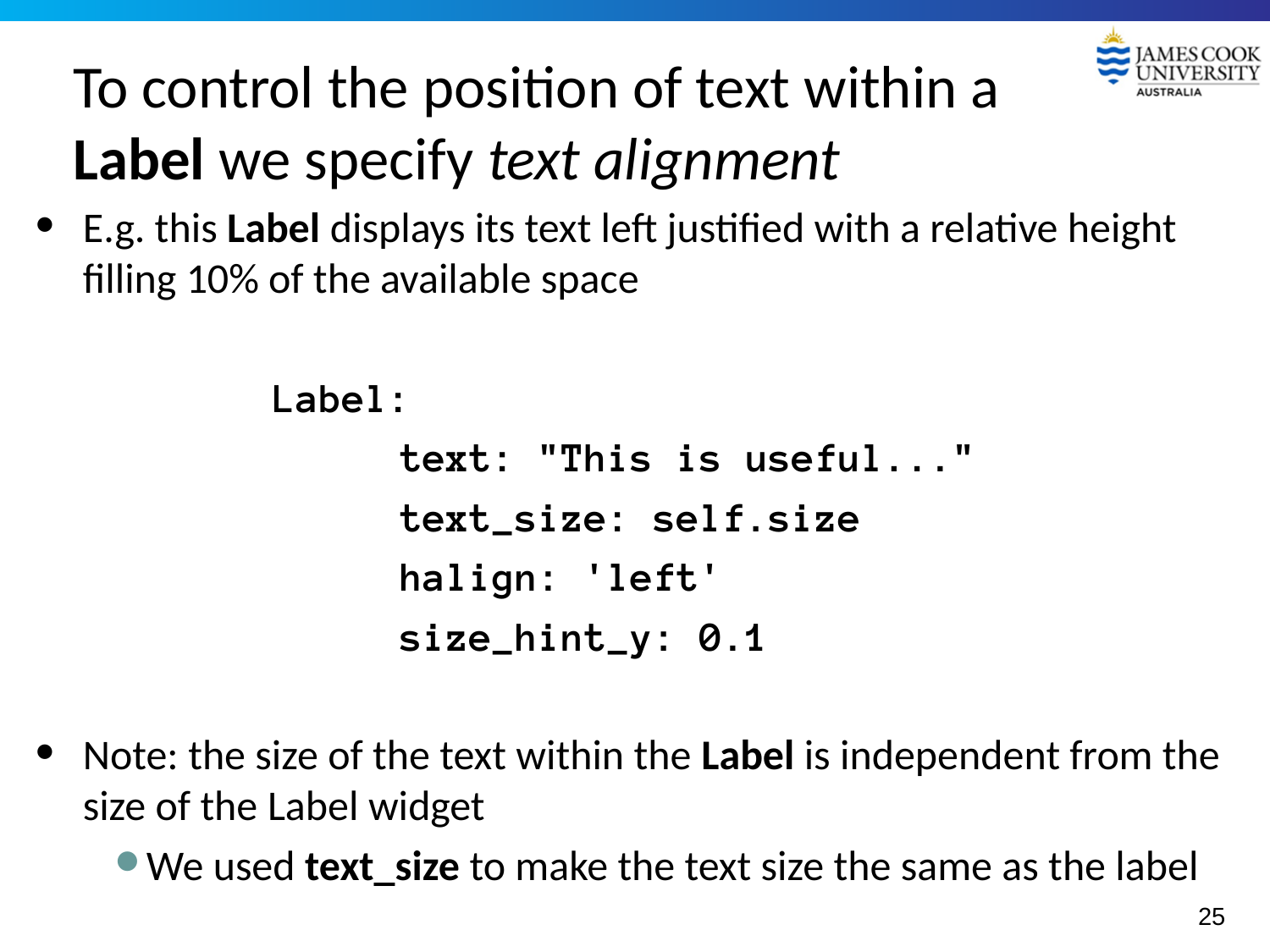

# To control the position of text within a Label we specify text alignment
E.g. this Label displays its text left justified with a relative height filling 10% of the available space

		Label:
			text: "This is useful..."
			text_size: self.size
			halign: 'left'
			size_hint_y: 0.1

Note: the size of the text within the Label is independent from the size of the Label widget
We used text_size to make the text size the same as the label
25